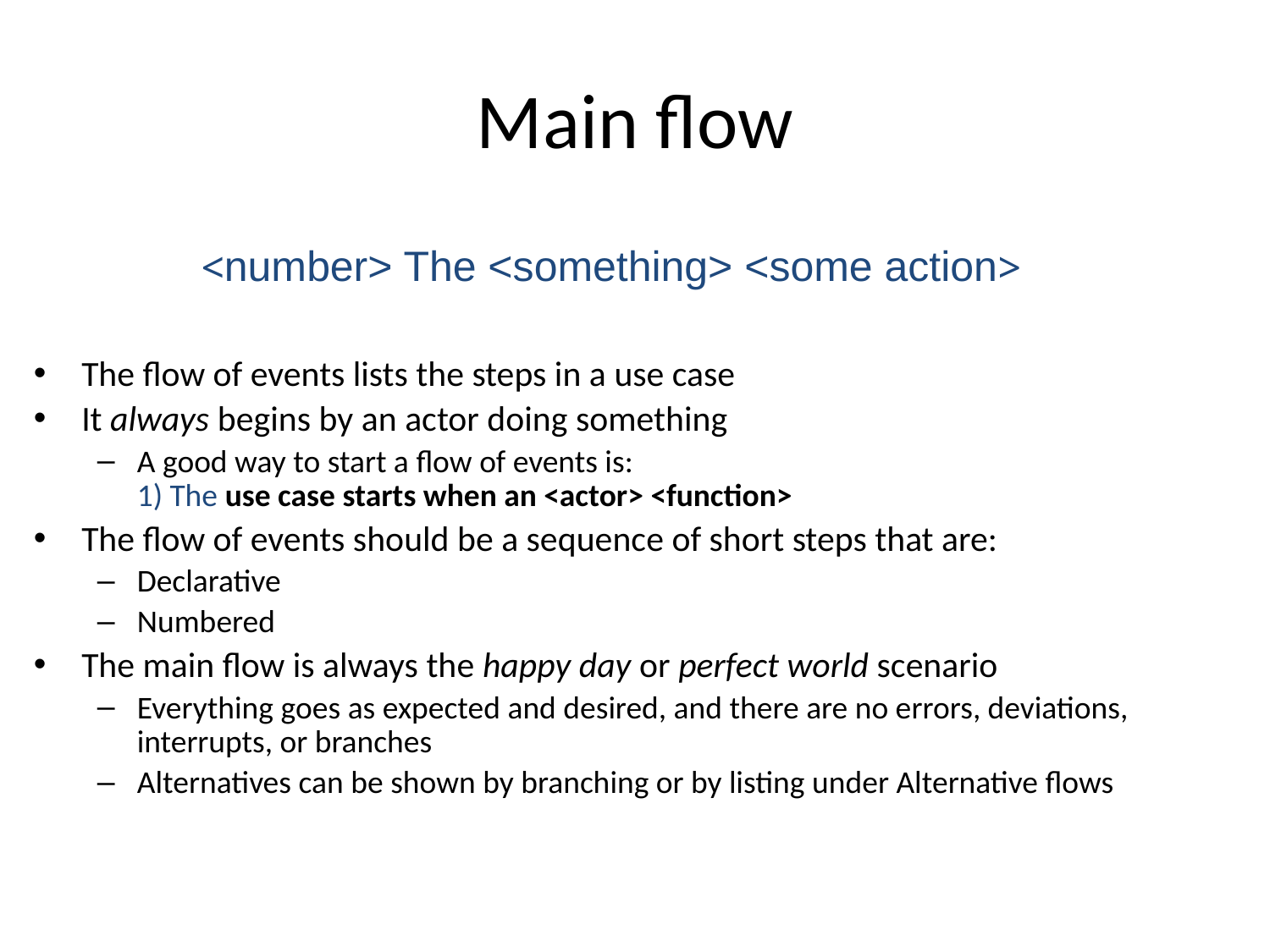

# Main flow
<number> The <something> <some action>
The flow of events lists the steps in a use case
It always begins by an actor doing something
A good way to start a flow of events is:
1) The use case starts when an <actor> <function>
The flow of events should be a sequence of short steps that are:
Declarative
Numbered
The main flow is always the happy day or perfect world scenario
Everything goes as expected and desired, and there are no errors, deviations, interrupts, or branches
Alternatives can be shown by branching or by listing under Alternative flows